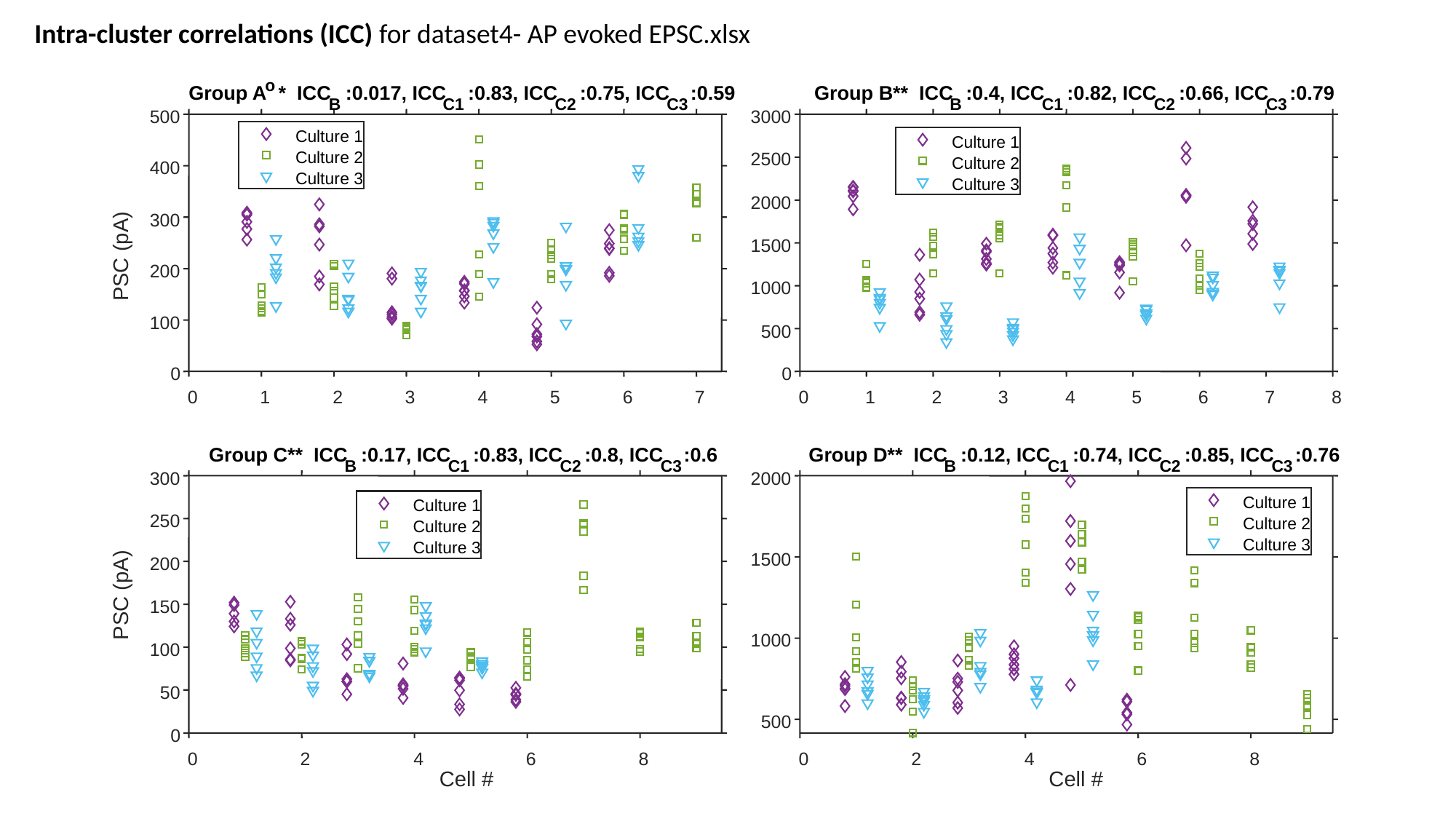

Intra-cluster correlations (ICC) for dataset4- AP evoked EPSC.xlsx
o
Group A
*  ICC
:0.017, ICC
:0.83, ICC
:0.75, ICC
:0.59
B
C1
C2
C3
500

Culture 1

Culture 2

400

Culture 3

300

200

100

0

0
1
2
3
4
5
6
7
Group B**  ICC
:0.4, ICC
:0.82, ICC
:0.66, ICC
:0.79
B
C1
C2
C3
3000

Culture 1

2500
Culture 2

Culture 3

2000

1500

1000

500

0

0
1
2
3
4
5
6
7
8
PSC (pA)
Group C**  ICC
:0.17, ICC
:0.83, ICC
:0.8, ICC
:0.6
B
C1
C2
C3
300

Culture 1

250
Culture 2

Culture 3

200

150

100

50

0

0
2
4
6
8
Group D**  ICC
:0.12, ICC
:0.74, ICC
:0.85, ICC
:0.76
B
C1
C2
C3
2000

Culture 1

Culture 2

Culture 3

1500

1000

500

0
2
4
6
8
PSC (pA)
Cell #
Cell #